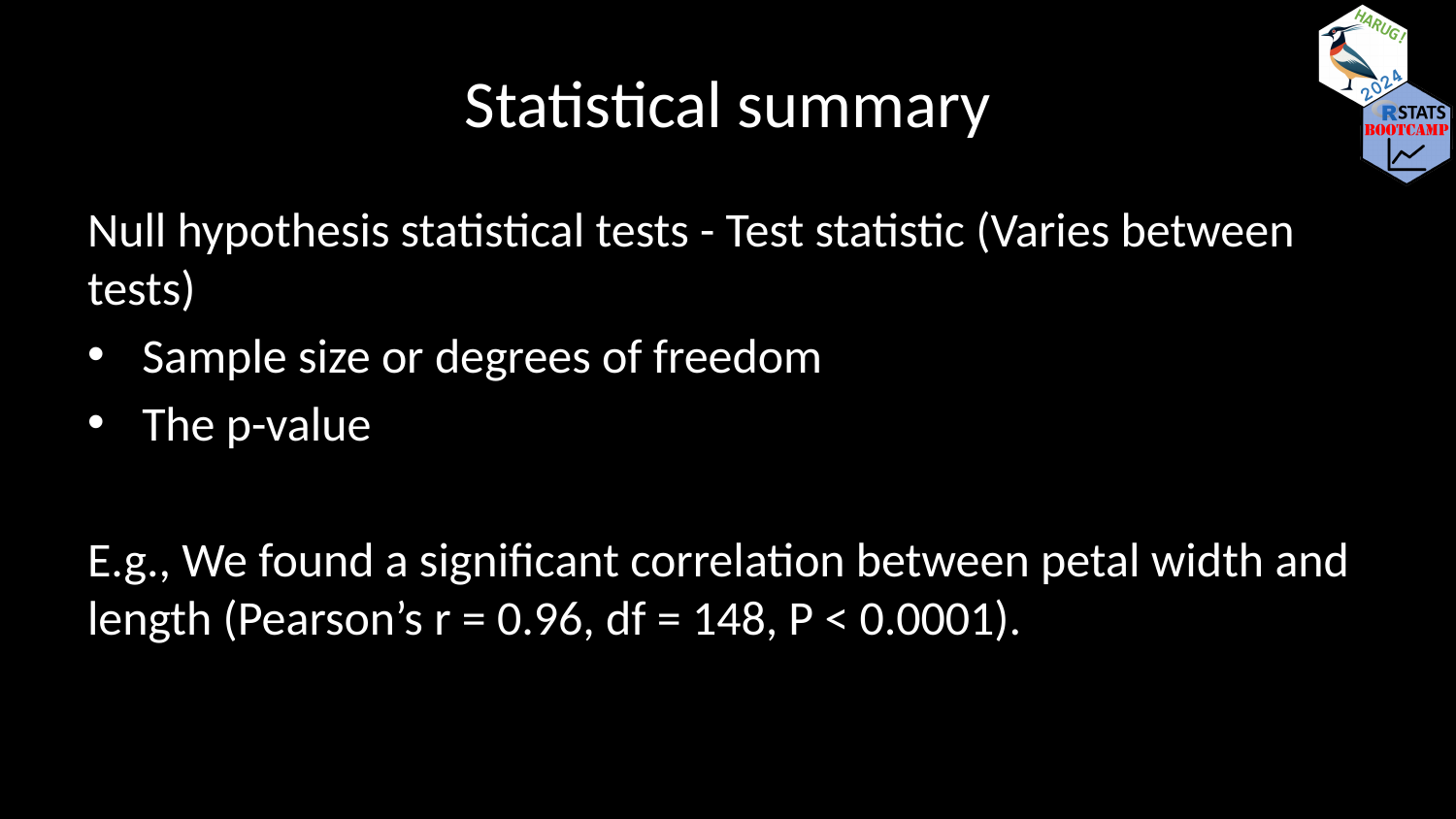

# Statistical summary
Null hypothesis statistical tests - Test statistic (Varies between tests)
Sample size or degrees of freedom
The p-value

E.g., We found a significant correlation between petal width and length (Pearson’s r = 0.96, df = 148, P < 0.0001).